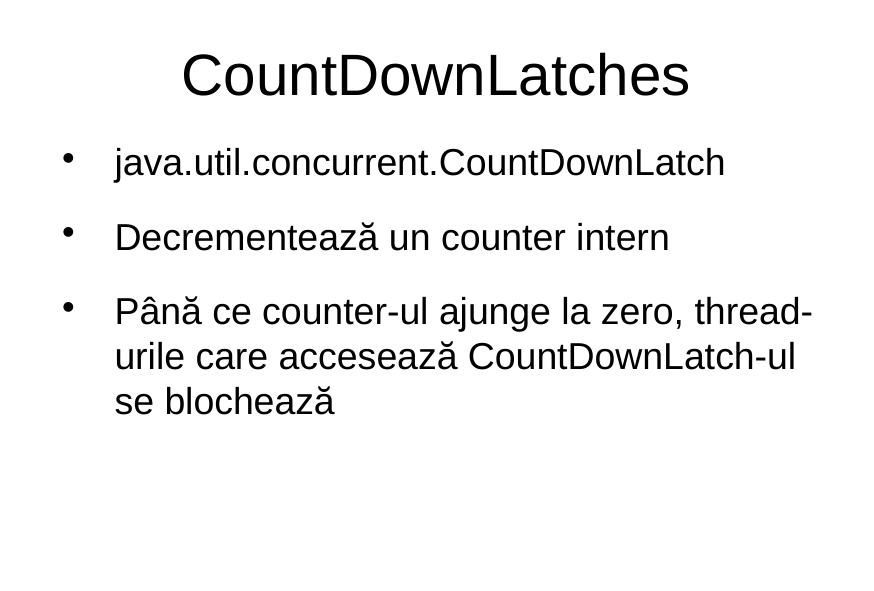

CountDownLatches
java.util.concurrent.CountDownLatch
Decrementează un counter intern
Până ce counter-ul ajunge la zero, thread-urile care accesează CountDownLatch-ul se blochează